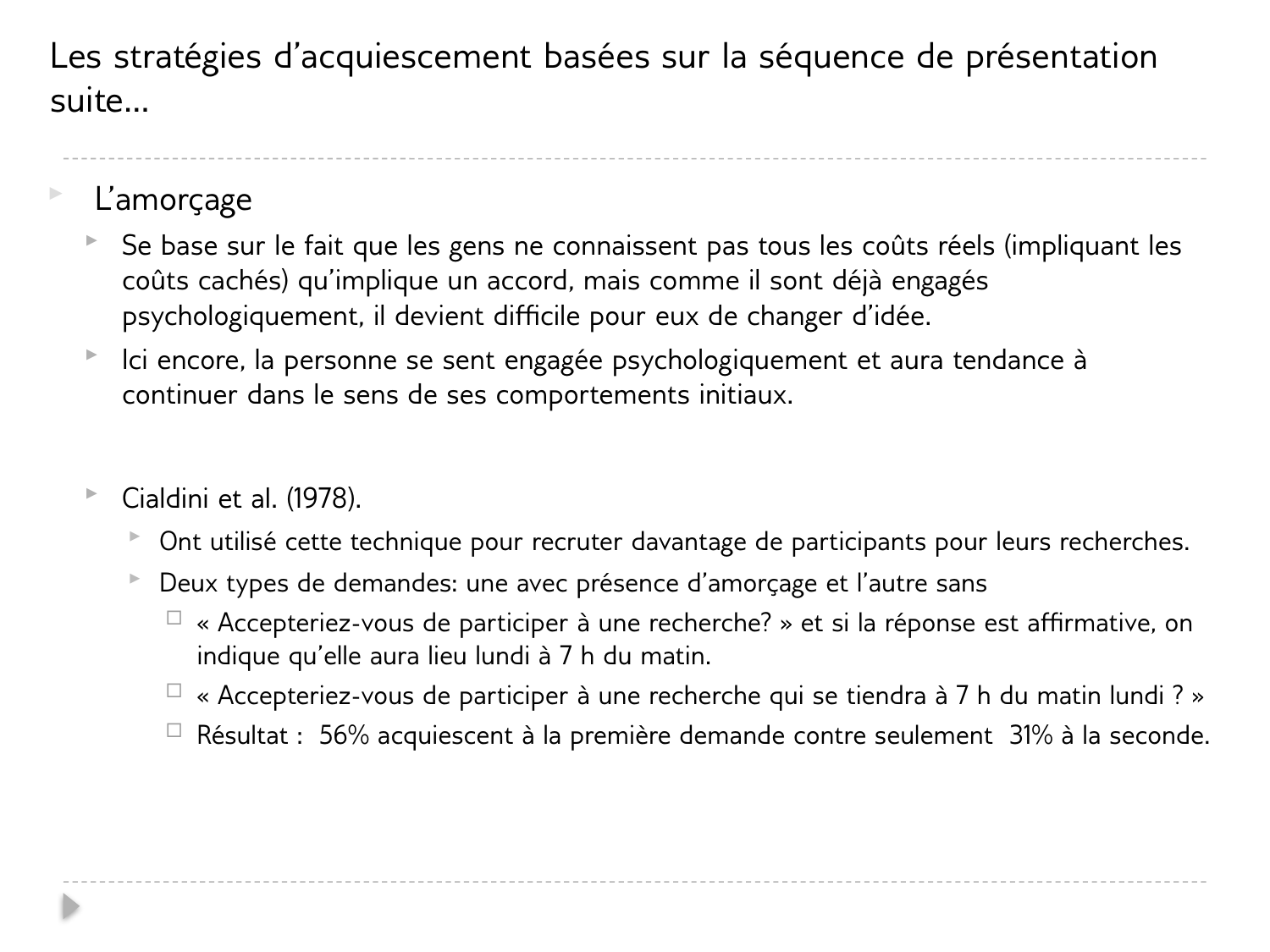

# Les stratégies d’acquiescement basées sur la séquence de présentation suite…
 L’amorçage
Se base sur le fait que les gens ne connaissent pas tous les coûts réels (impliquant les coûts cachés) qu’implique un accord, mais comme il sont déjà engagés psychologiquement, il devient difficile pour eux de changer d’idée.
Ici encore, la personne se sent engagée psychologiquement et aura tendance à continuer dans le sens de ses comportements initiaux.

Cialdini et al. (1978).
Ont utilisé cette technique pour recruter davantage de participants pour leurs recherches.
Deux types de demandes: une avec présence d’amorçage et l’autre sans
« Accepteriez-vous de participer à une recherche? » et si la réponse est affirmative, on indique qu’elle aura lieu lundi à 7 h du matin.
« Accepteriez-vous de participer à une recherche qui se tiendra à 7 h du matin lundi ? »
Résultat :  56% acquiescent à la première demande contre seulement  31% à la seconde.